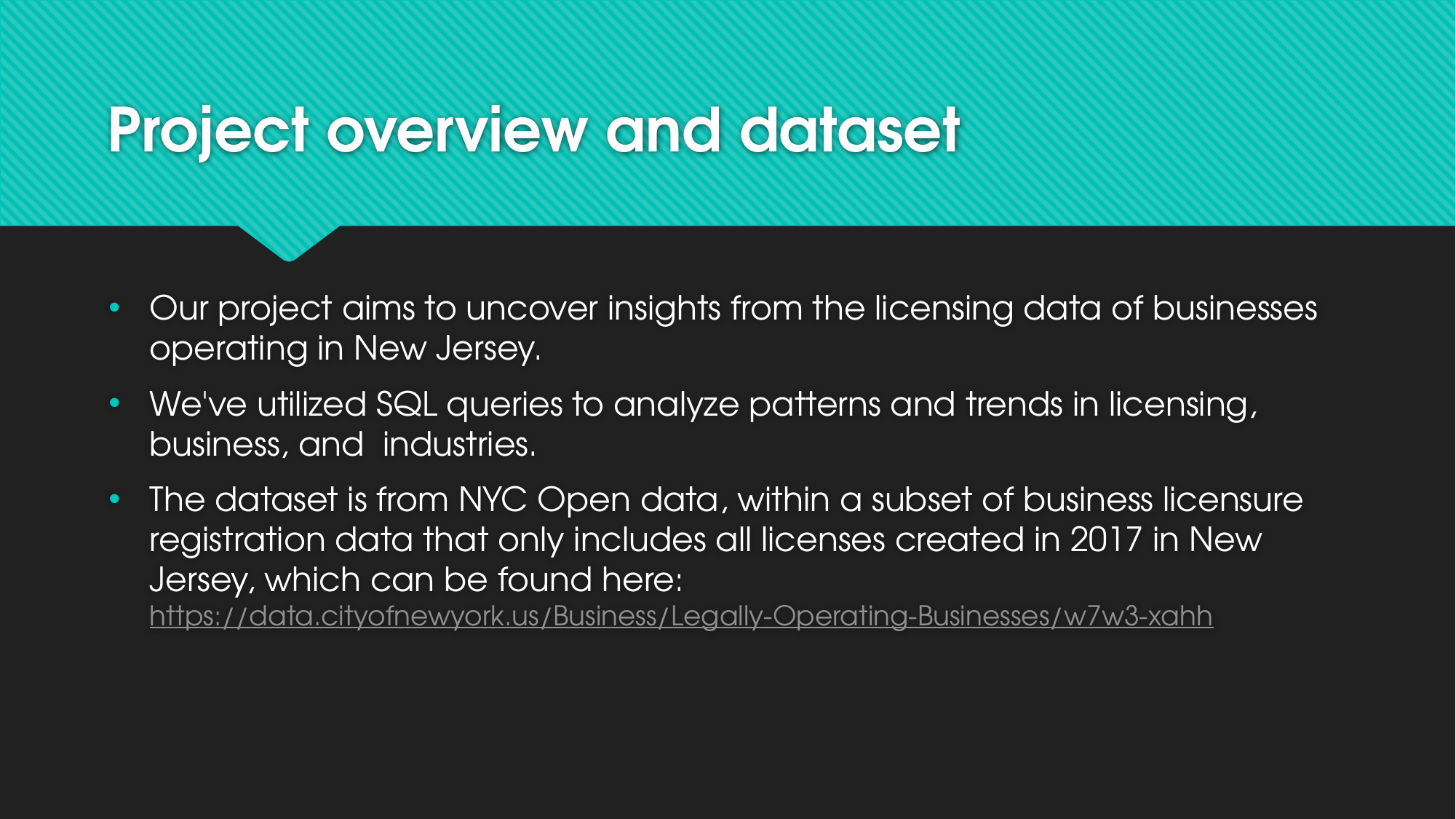

# Project overview and dataset
Our project aims to uncover insights from the licensing data of businesses operating in New Jersey.
We've utilized SQL queries to analyze patterns and trends in licensing, business, and  industries.
The dataset is from NYC Open data, within a subset of business licensure registration data that only includes all licenses created in 2017 in New Jersey, which can be found here:  https://data.cityofnewyork.us/Business/Legally-Operating-Businesses/w7w3-xahh